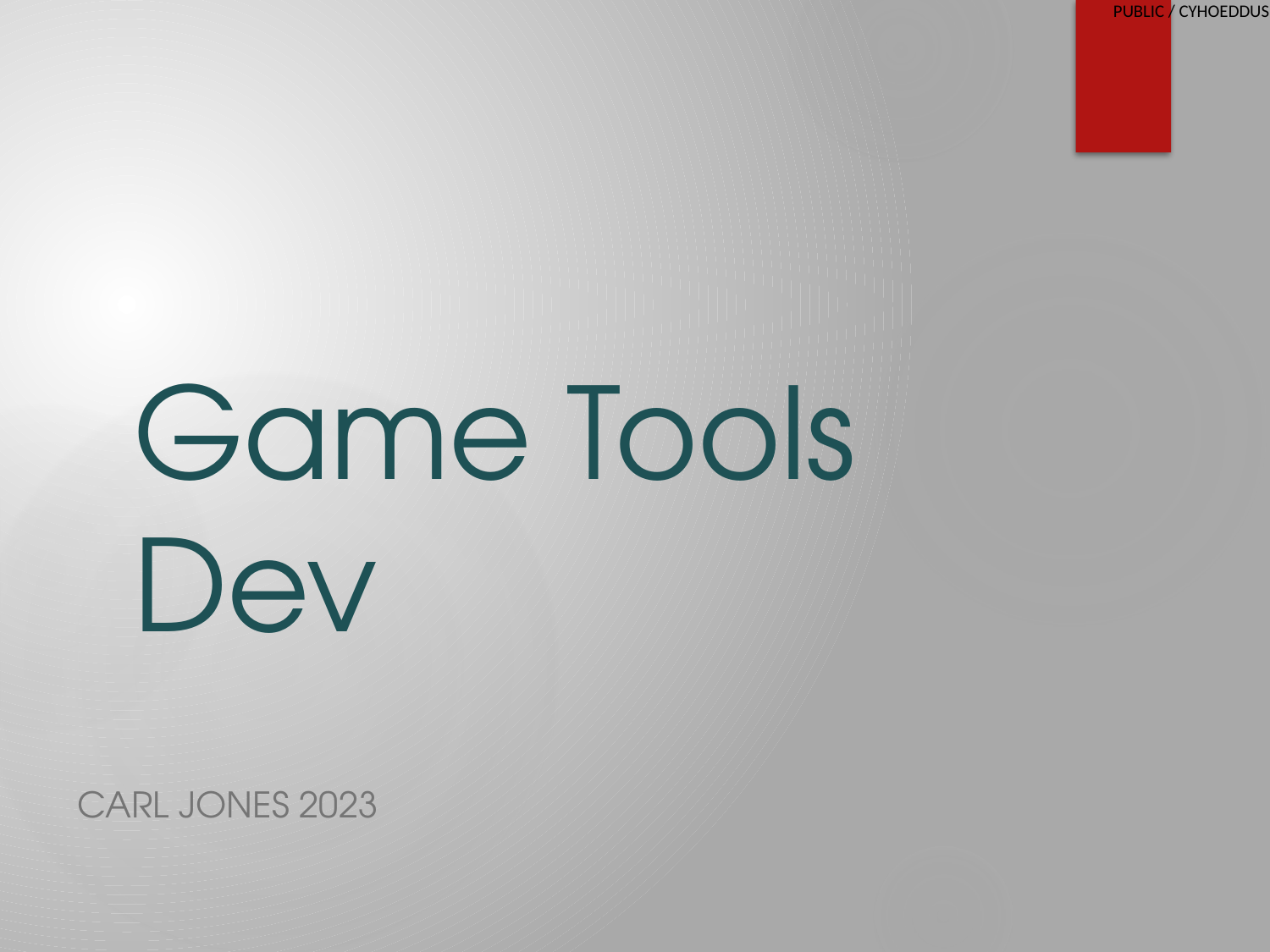

# Game Tools Dev
Carl Jones 2023